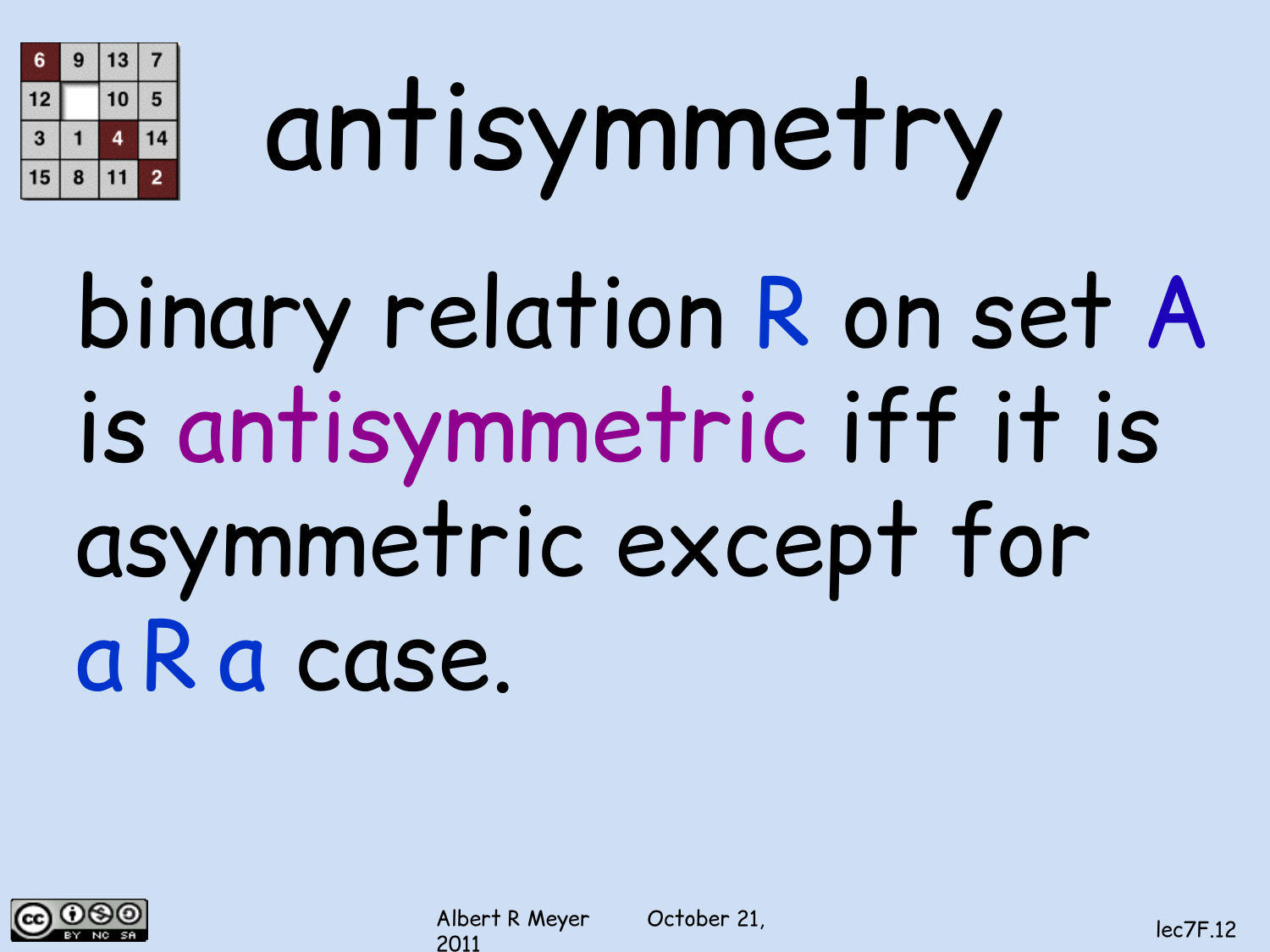

antisymmetry
binary relation R on set A
is antisymmetric iff it is
asymmetric except for
a R a case.